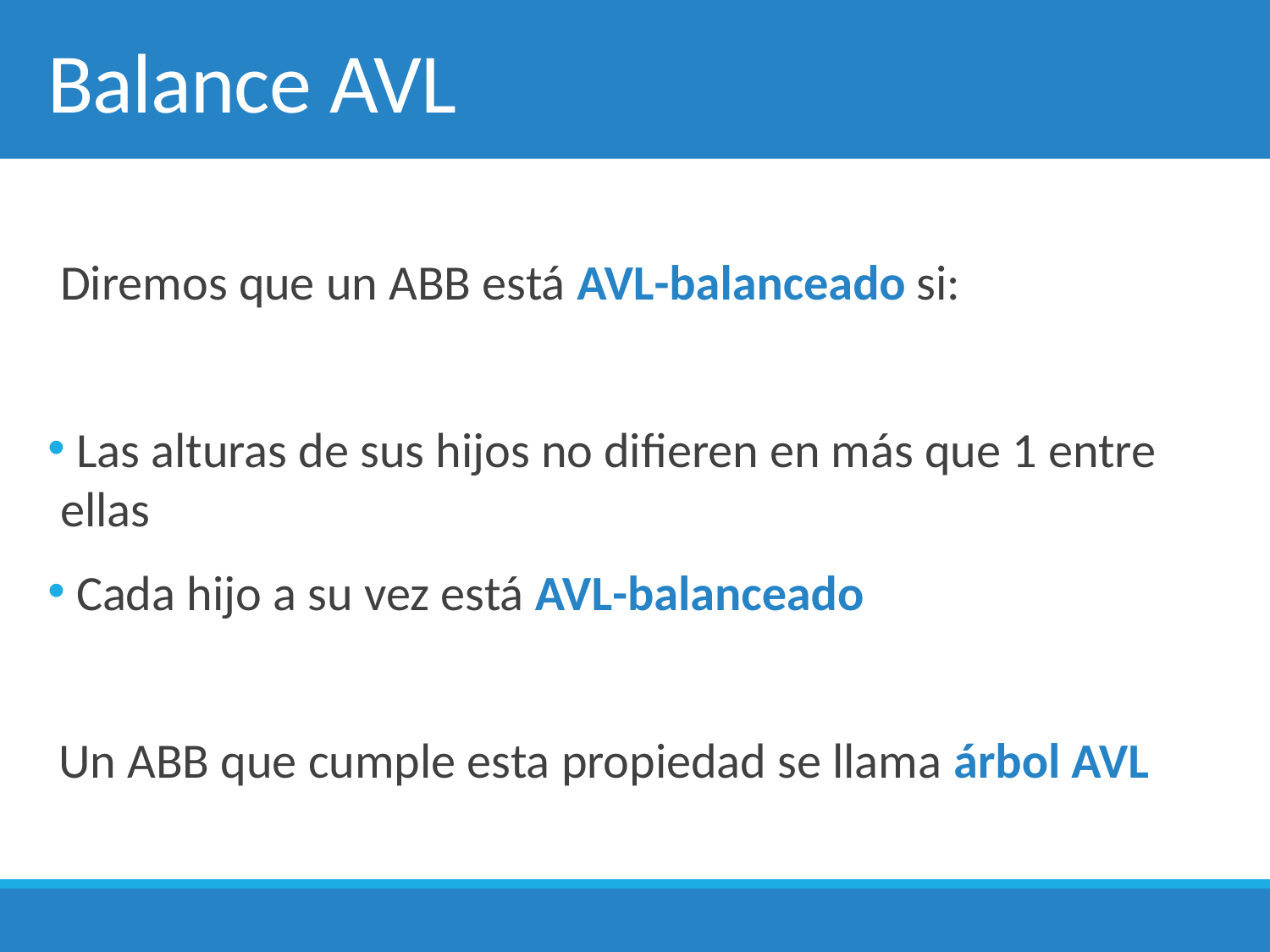

# Balance avl
Diremos que un ABB está avl-balanceado si:

 Las alturas de sus hijos no difieren en más que 1 entre ellas
 Cada hijo a su vez está avl-balanceado

 Un ABB que cumple esta propiedad se llama árbol AVL